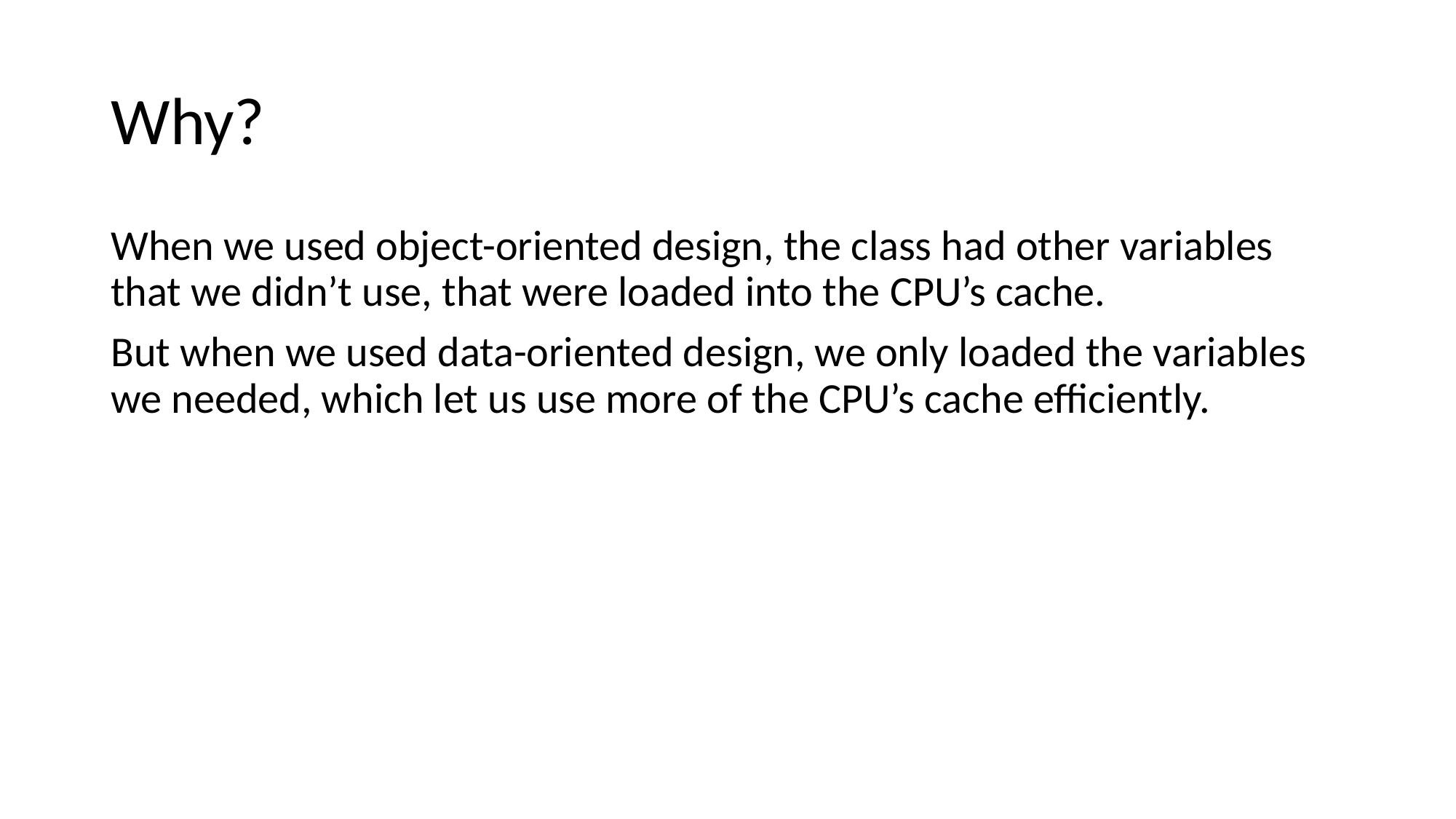

# Why?
When we used object-oriented design, the class had other variables that we didn’t use, that were loaded into the CPU’s cache.
But when we used data-oriented design, we only loaded the variables we needed, which let us use more of the CPU’s cache efficiently.